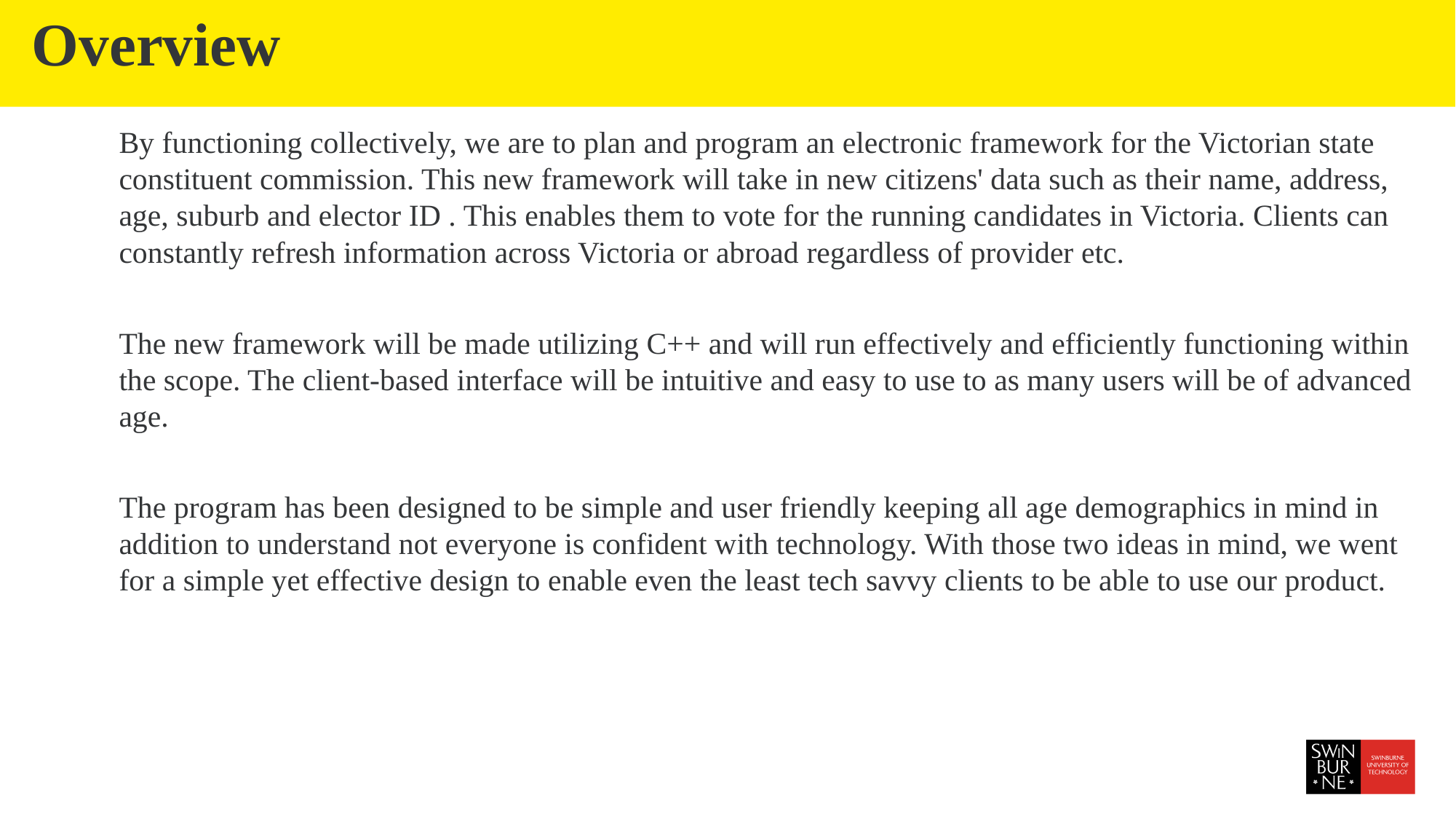

# Overview
By functioning collectively, we are to plan and program an electronic framework for the Victorian state constituent commission. This new framework will take in new citizens' data such as their name, address, age, suburb and elector ID . This enables them to vote for the running candidates in Victoria. Clients can constantly refresh information across Victoria or abroad regardless of provider etc.

The new framework will be made utilizing C++ and will run effectively and efficiently functioning within the scope. The client-based interface will be intuitive and easy to use to as many users will be of advanced age.

The program has been designed to be simple and user friendly keeping all age demographics in mind in addition to understand not everyone is confident with technology. With those two ideas in mind, we went for a simple yet effective design to enable even the least tech savvy clients to be able to use our product.